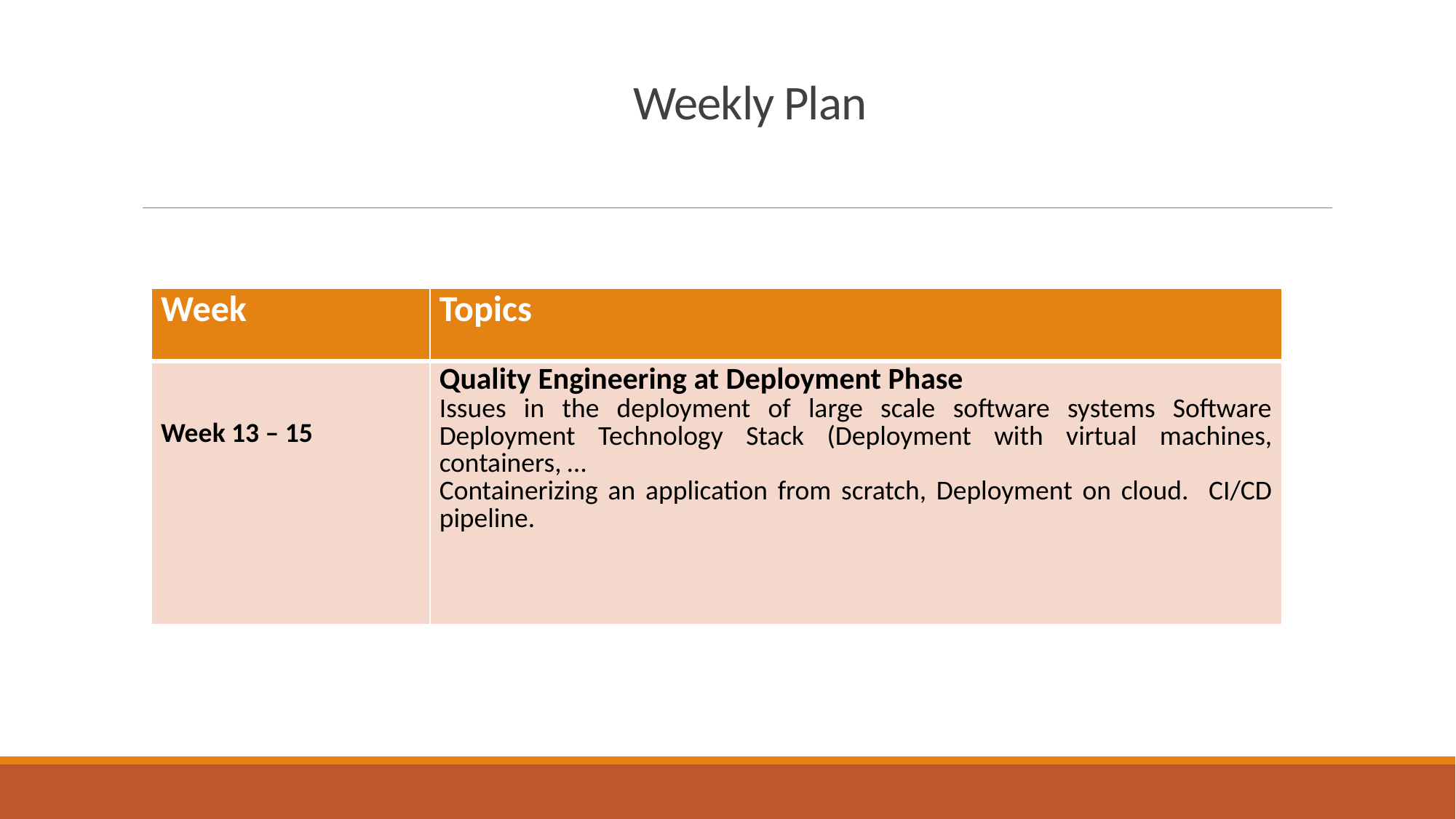

# Weekly Plan
| Week | Topics |
| --- | --- |
| Week 13 – 15 | Quality Engineering at Deployment Phase Issues in the deployment of large scale software systems Software Deployment Technology Stack (Deployment with virtual machines, containers, … Containerizing an application from scratch, Deployment on cloud. CI/CD pipeline. |